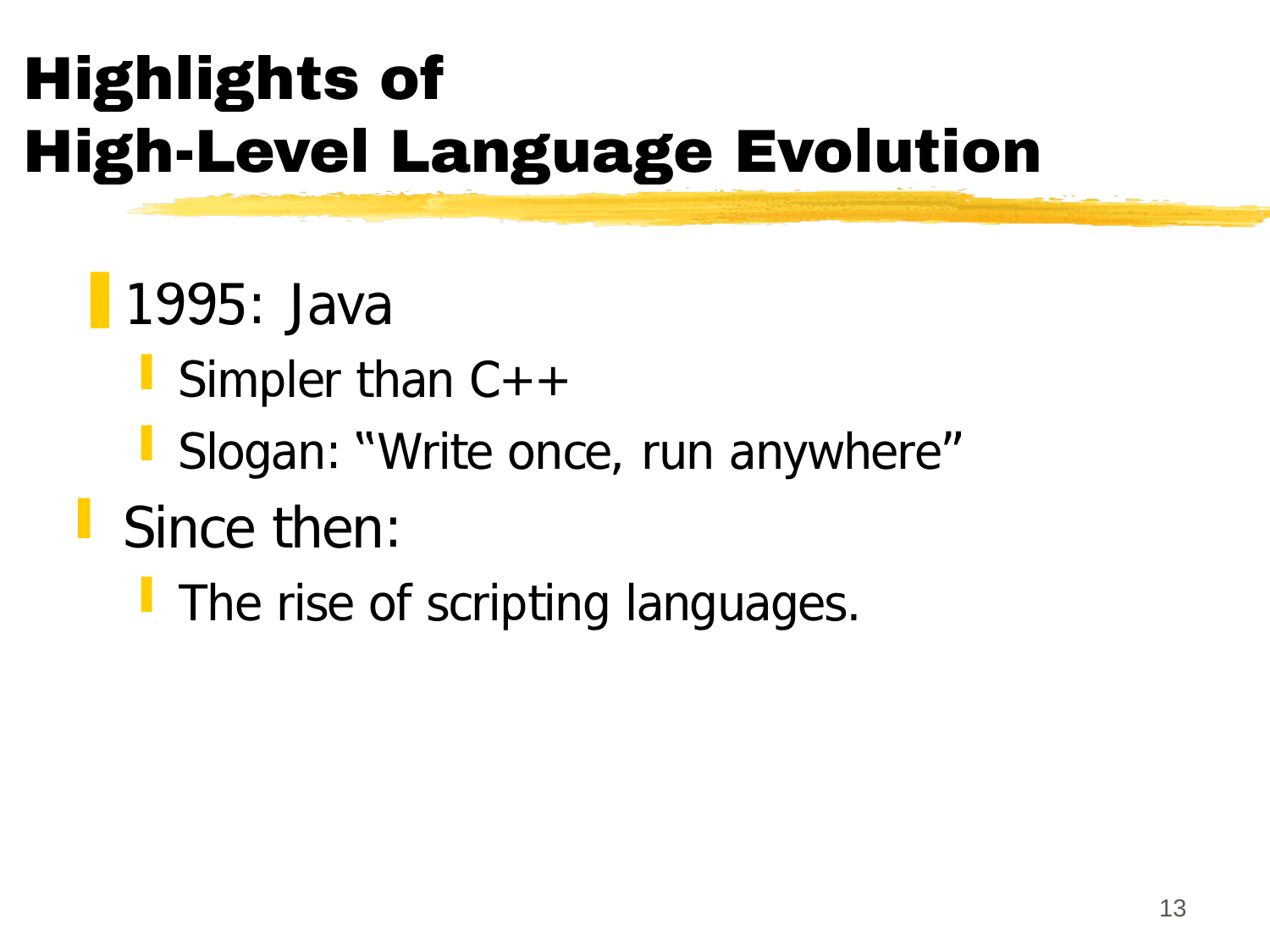

# Highlights of High-Level Language Evolution
1995: Java
Simpler than C++
Slogan: “Write once, run anywhere”
Since then:
The rise of scripting languages.

13